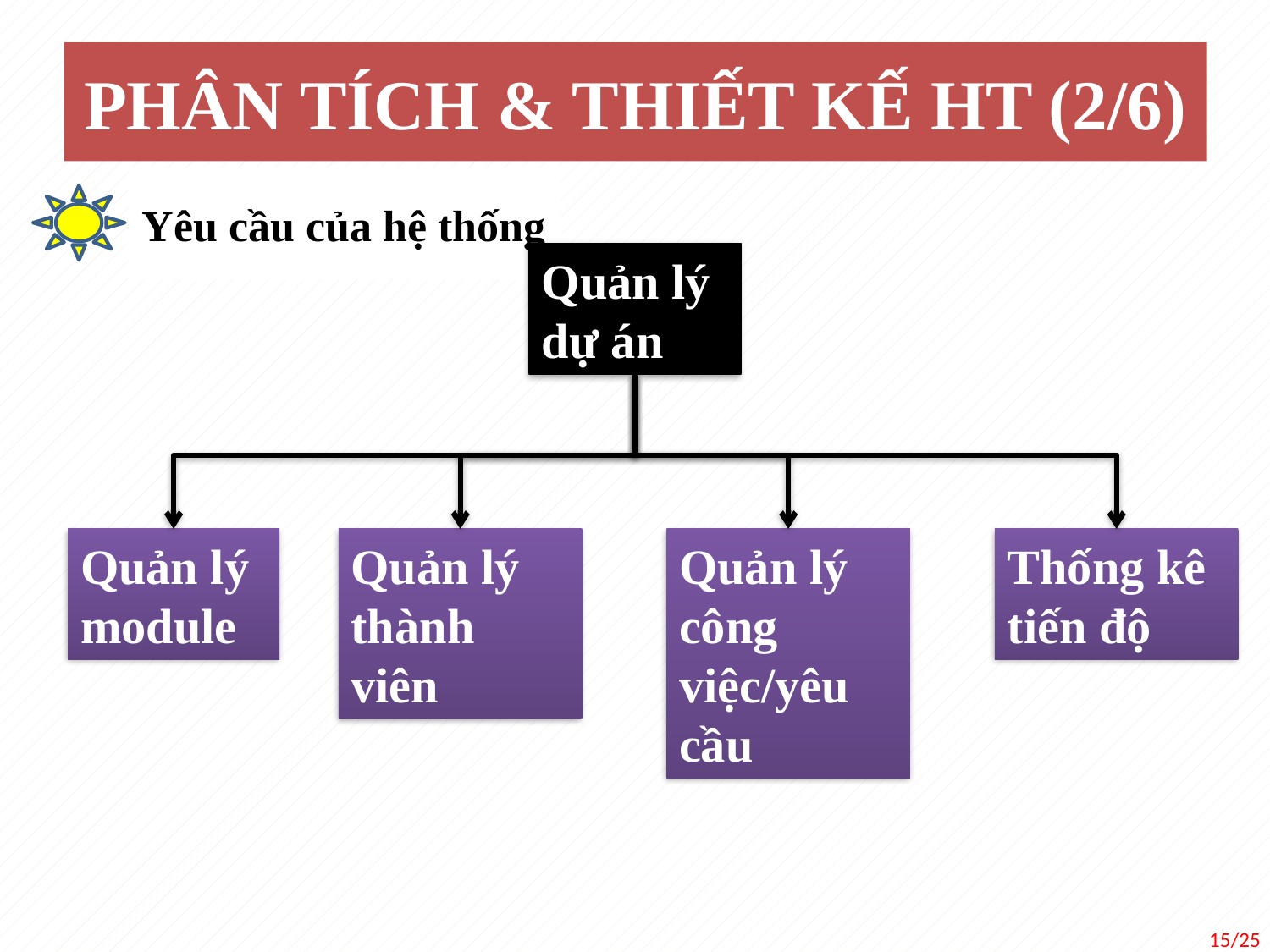

PHÂN TÍCH & THIẾT KẾ HT (2/6)

Yêu cầu của hệ thống

Quản lý dự án

Quản lý công việc/yêu cầu
Thống kê tiến độ
Quản lý module
Quản lý thành viên
15/25